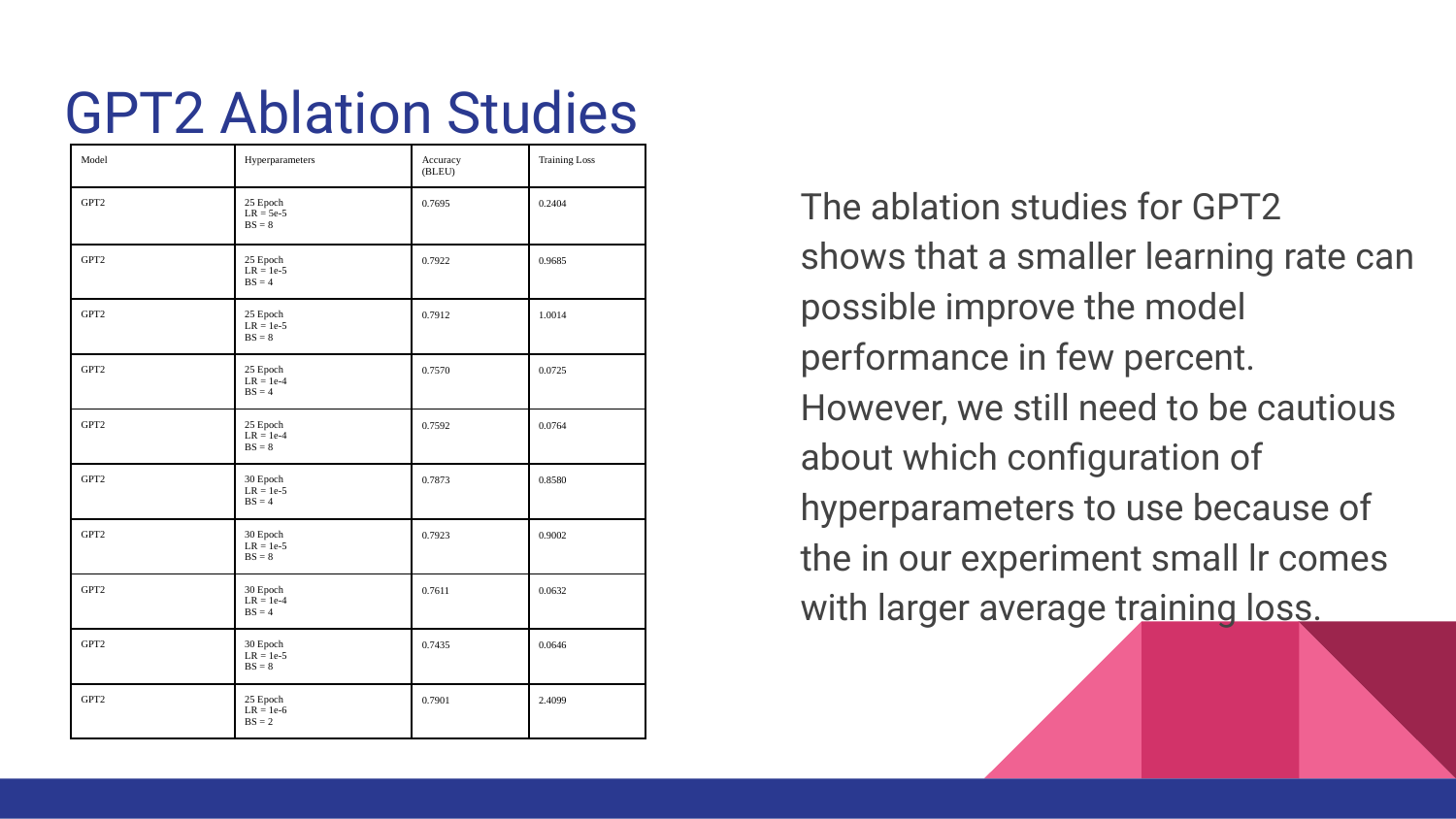

# GPT2 Ablation Studies
| Model | Hyperparameters | Accuracy (BLEU) | Training Loss |
| --- | --- | --- | --- |
| GPT2 | 25 Epoch LR = 5e-5 BS = 8 | 0.7695 | 0.2404 |
| GPT2 | 25 Epoch LR = 1e-5 BS = 4 | 0.7922 | 0.9685 |
| GPT2 | 25 Epoch LR = 1e-5 BS = 8 | 0.7912 | 1.0014 |
| GPT2 | 25 Epoch LR = 1e-4 BS = 4 | 0.7570 | 0.0725 |
| GPT2 | 25 Epoch LR = 1e-4 BS = 8 | 0.7592 | 0.0764 |
| GPT2 | 30 Epoch LR = 1e-5 BS = 4 | 0.7873 | 0.8580 |
| GPT2 | 30 Epoch LR = 1e-5 BS = 8 | 0.7923 | 0.9002 |
| GPT2 | 30 Epoch LR = 1e-4 BS = 4 | 0.7611 | 0.0632 |
| GPT2 | 30 Epoch LR = 1e-5 BS = 8 | 0.7435 | 0.0646 |
| GPT2 | 25 Epoch LR = 1e-6 BS = 2 | 0.7901 | 2.4099 |
The ablation studies for GPT2
shows that a smaller learning rate can possible improve the model performance in few percent.
However, we still need to be cautious about which configuration of hyperparameters to use because of the in our experiment small lr comes with larger average training loss.